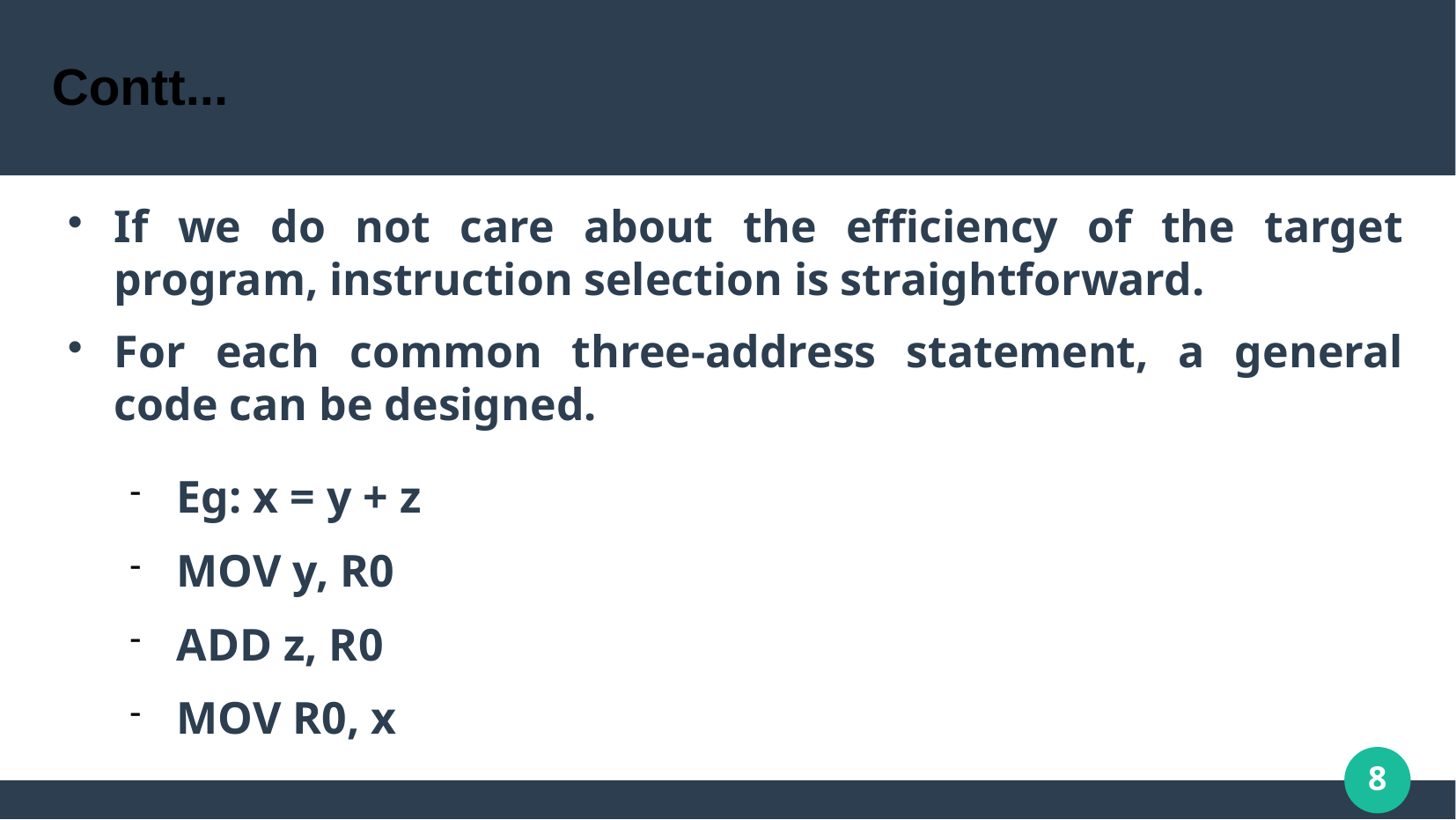

# Contt...
If we do not care about the efficiency of the target program, instruction selection is straightforward.
For each common three-address statement, a general code can be designed.
Eg: x = y + z
MOV y, R0
ADD z, R0
MOV R0, x